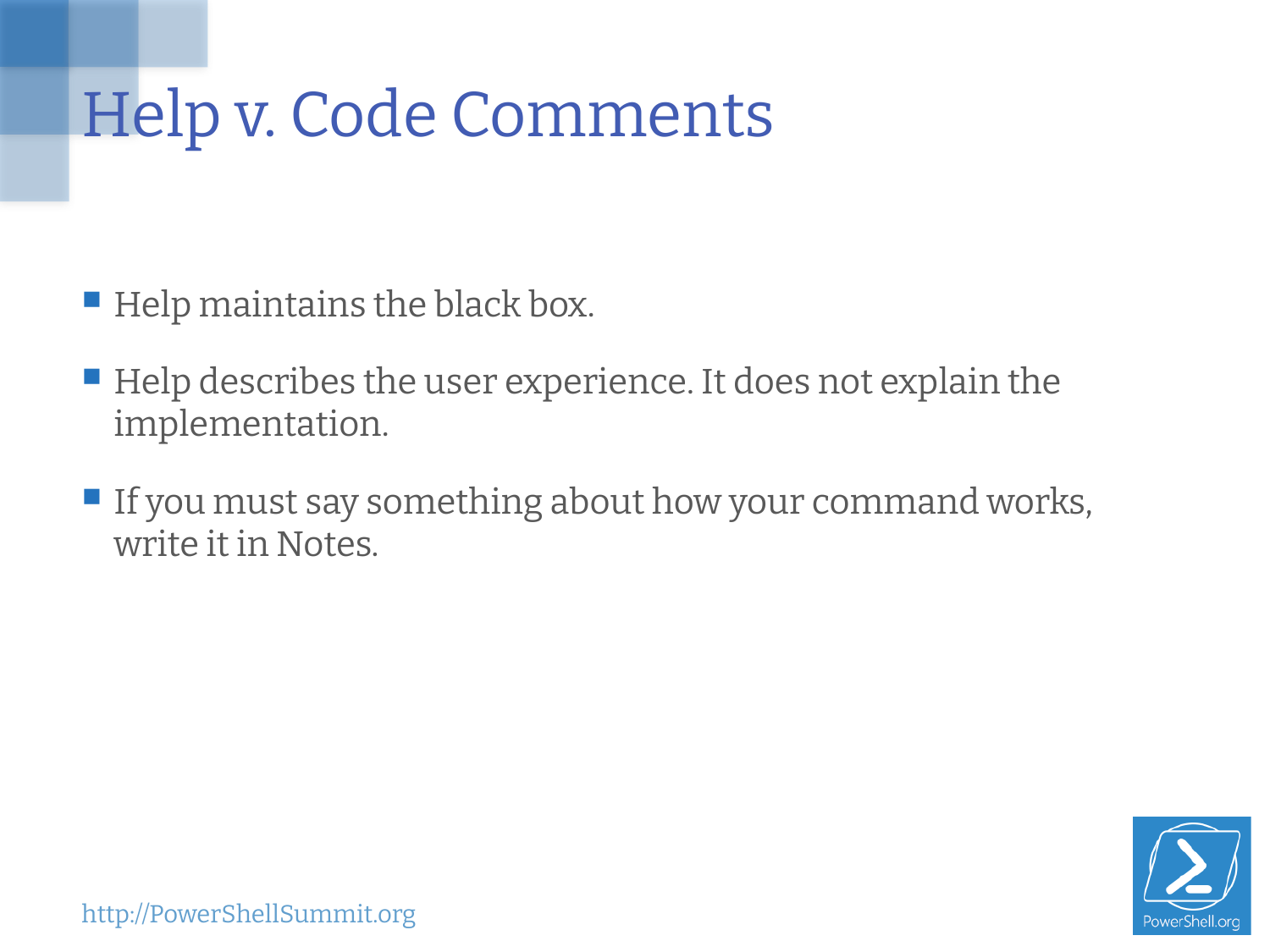

# Help v. Code Comments
Help maintains the black box.
Help describes the user experience. It does not explain the implementation.
If you must say something about how your command works, write it in Notes.